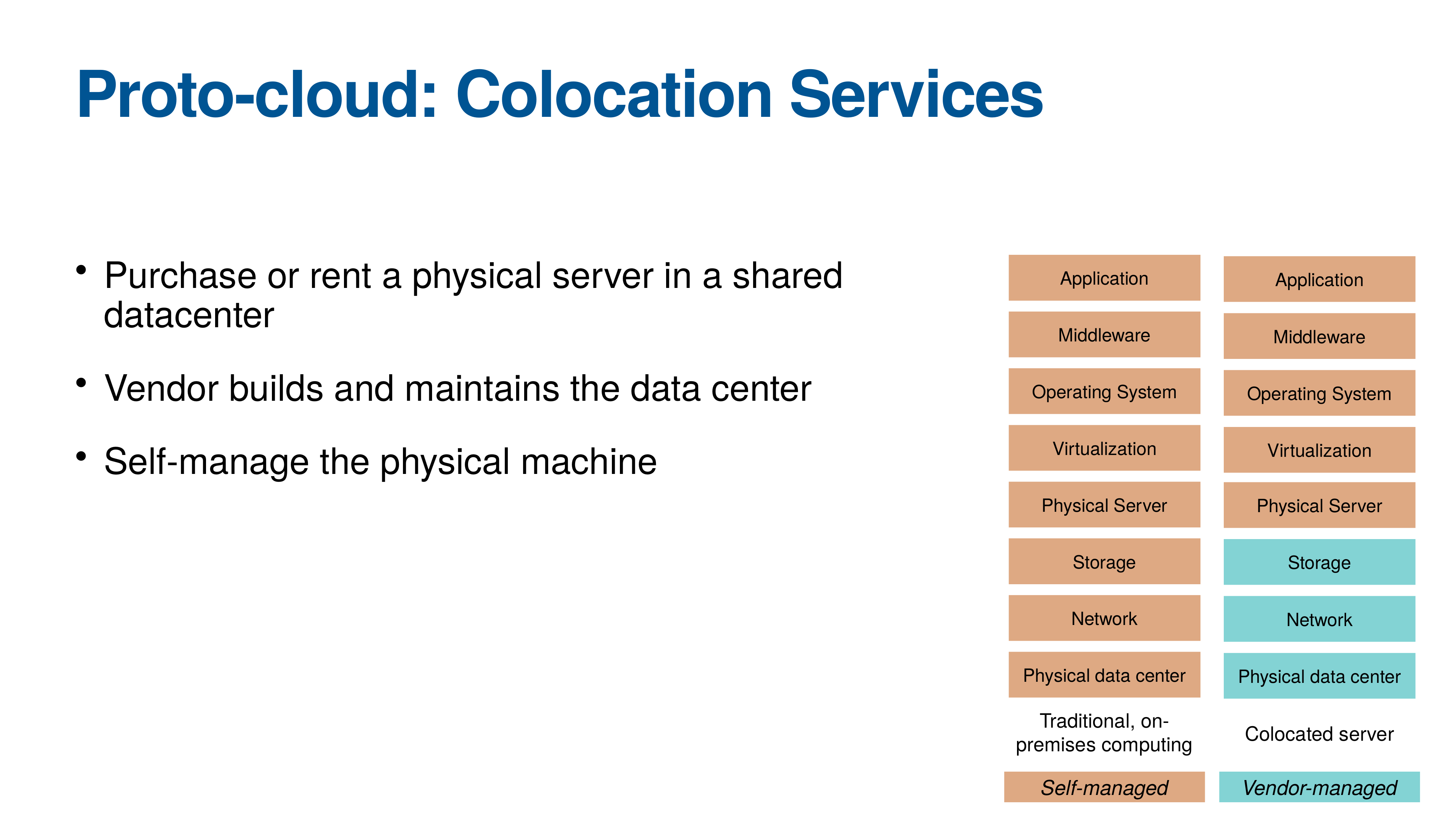

# Proto-cloud: Colocation Services

Purchase or rent a physical server in a shared datacenter
Vendor builds and maintains the data center
Self-manage the physical machine
Application
Middleware
Operating System
Virtualization
Physical Server
Storage
Network
Physical data center
Traditional, on-premises computing
Application
Middleware
Operating System
Virtualization
Physical Server
Storage
Network
Physical data center
Colocated server
Self-managed
Vendor-managed